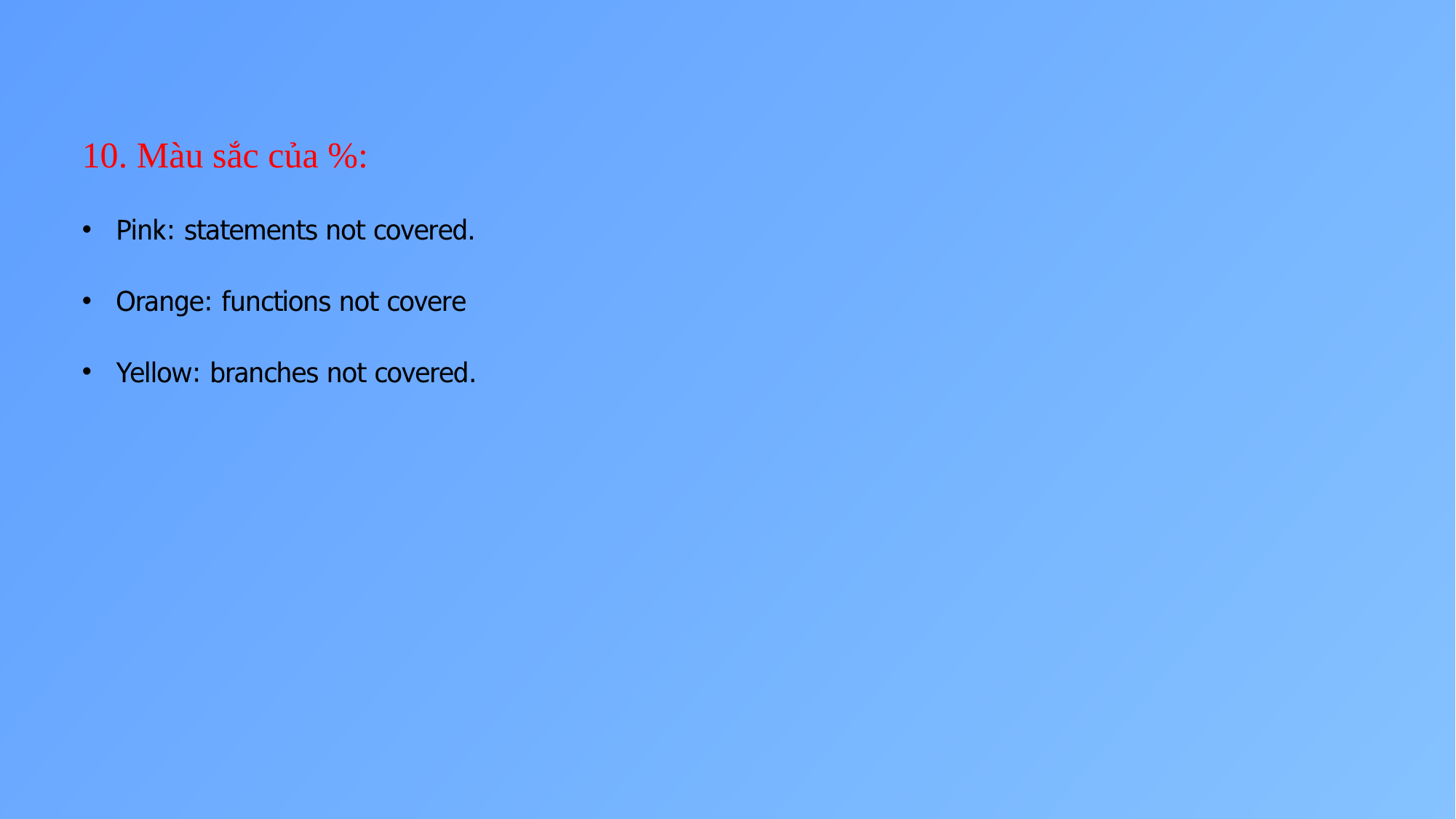

10. Màu sắc của %:
Pink: statements not covered.
Orange: functions not covere
Yellow: branches not covered.